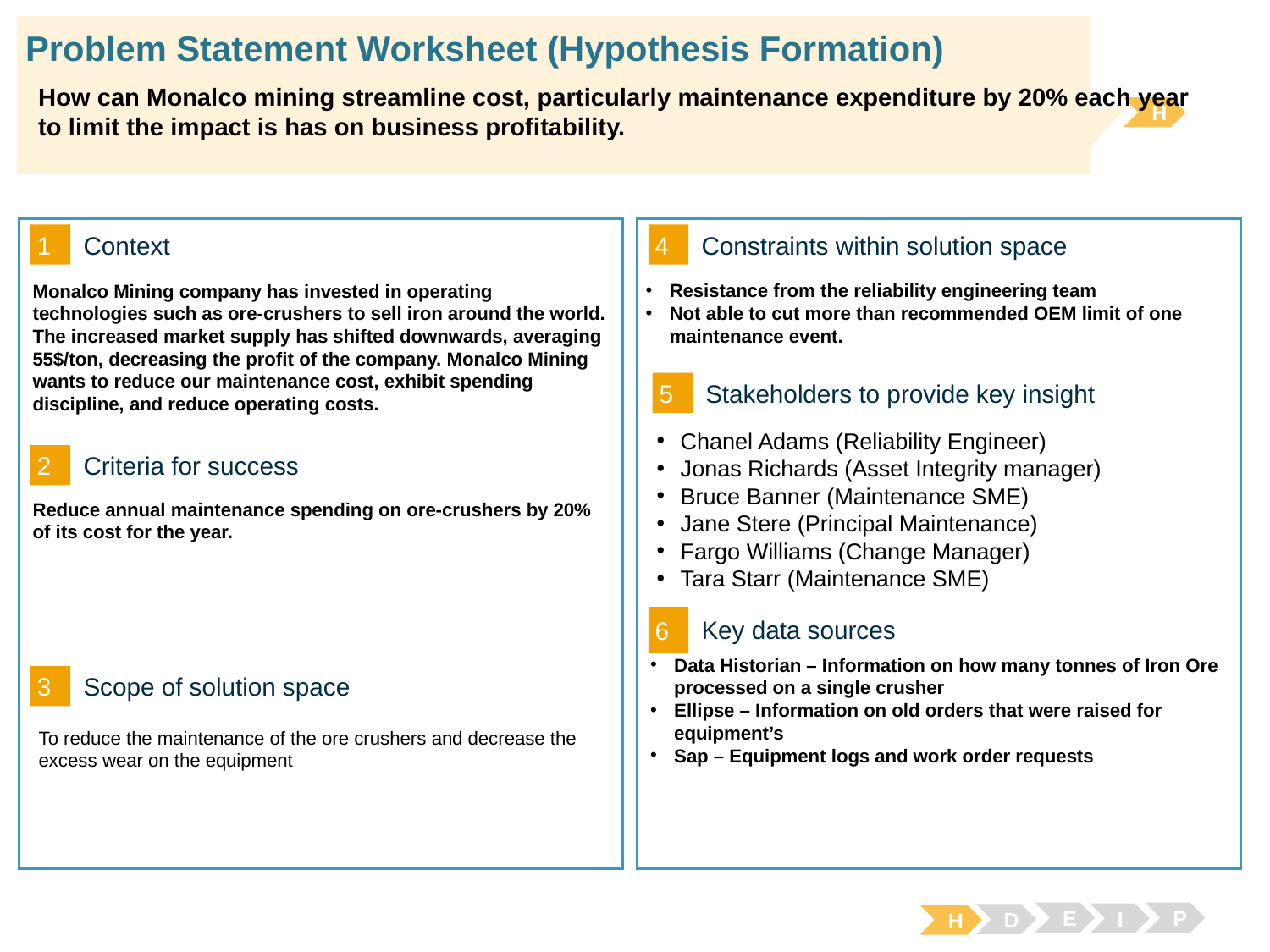

# Problem Statement Worksheet (Hypothesis Formation)
How can Monalco mining streamline cost, particularly maintenance expenditure by 20% each year to limit the impact is has on business profitability.
H

1
4
Context
Constraints within solution space
Resistance from the reliability engineering team
Not able to cut more than recommended OEM limit of one maintenance event.

Monalco Mining company has invested in operating technologies such as ore-crushers to sell iron around the world. The increased market supply has shifted downwards, averaging 55$/ton, decreasing the profit of the company. Monalco Mining wants to reduce our maintenance cost, exhibit spending discipline, and reduce operating costs.
5
Stakeholders to provide key insight
Chanel Adams (Reliability Engineer)
Jonas Richards (Asset Integrity manager)
Bruce Banner (Maintenance SME)
Jane Stere (Principal Maintenance)
Fargo Williams (Change Manager)
Tara Starr (Maintenance SME)
2
Criteria for success
Reduce annual maintenance spending on ore-crushers by 20% of its cost for the year.
6
Key data sources
Data Historian – Information on how many tonnes of Iron Ore processed on a single crusher
Ellipse – Information on old orders that were raised for equipment’s
Sap – Equipment logs and work order requests
3
Scope of solution space
To reduce the maintenance of the ore crushers and decrease the excess wear on the equipment
E
P
I
D
H